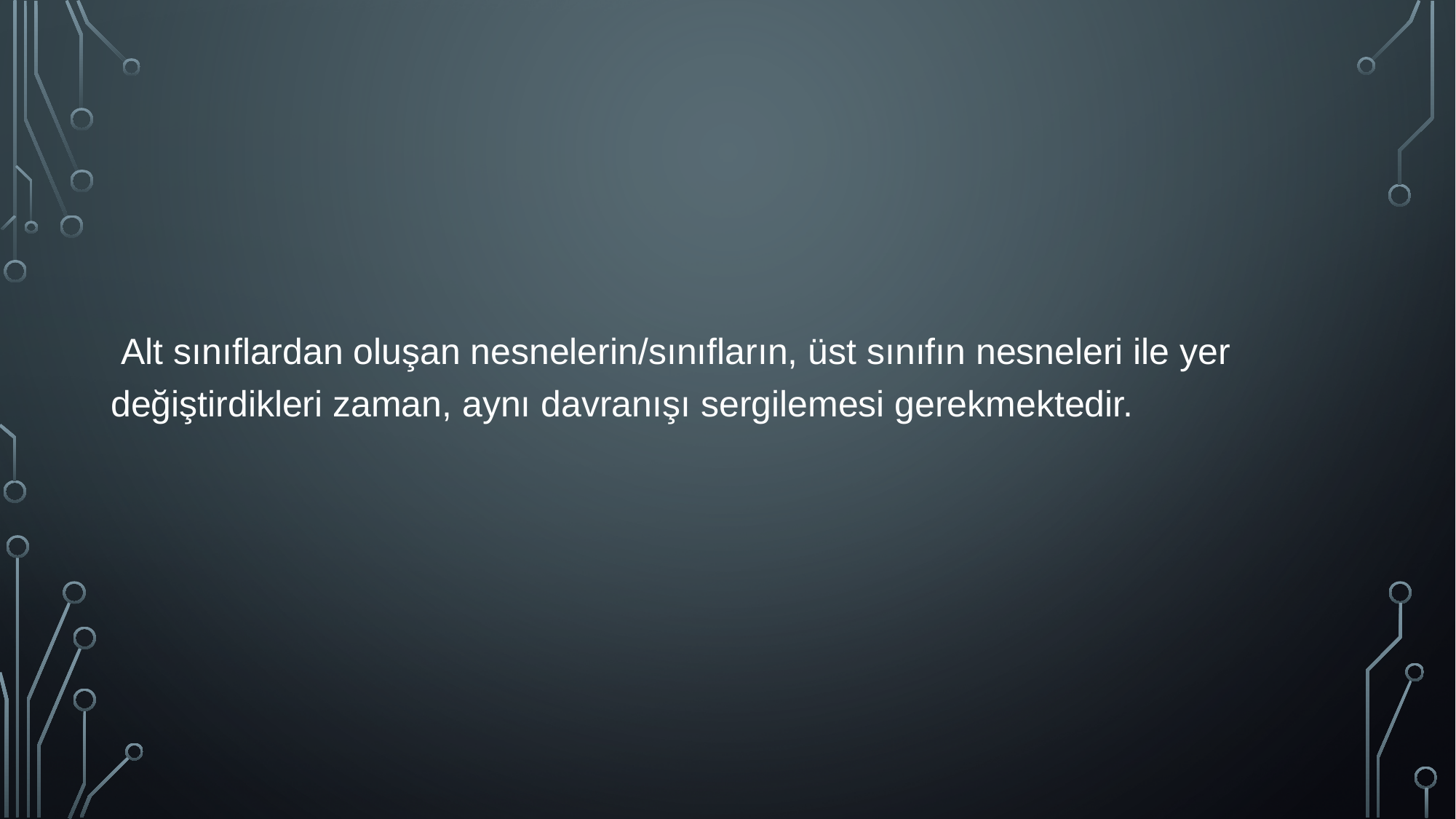

Alt sınıflardan oluşan nesnelerin/sınıfların, üst sınıfın nesneleri ile yer değiştirdikleri zaman, aynı davranışı sergilemesi gerekmektedir.